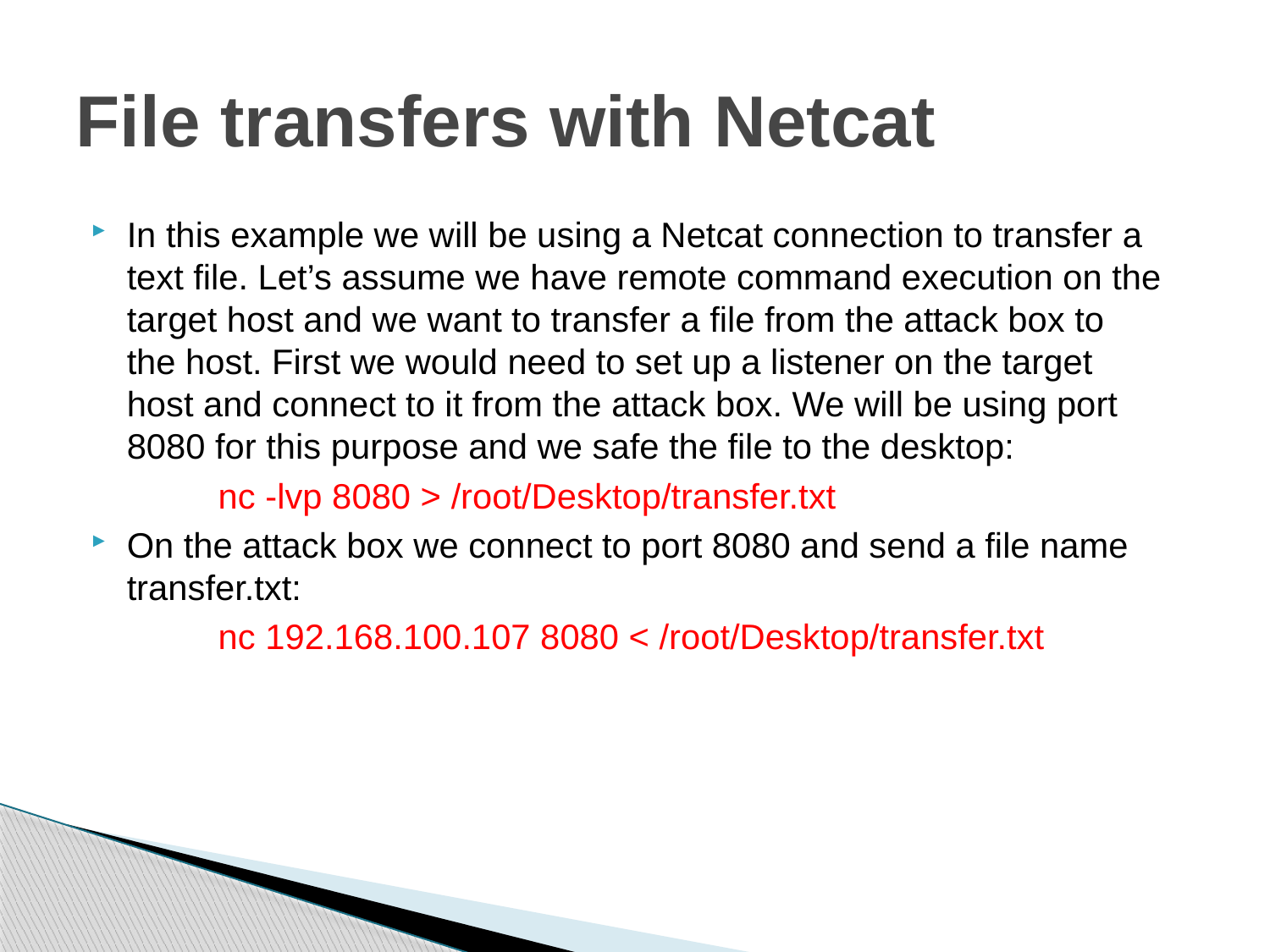

# File transfers with Netcat
In this example we will be using a Netcat connection to transfer a text file. Let’s assume we have remote command execution on the target host and we want to transfer a file from the attack box to the host. First we would need to set up a listener on the target host and connect to it from the attack box. We will be using port 8080 for this purpose and we safe the file to the desktop:
 	nc -lvp 8080 > /root/Desktop/transfer.txt
On the attack box we connect to port 8080 and send a file name transfer.txt:
	nc 192.168.100.107 8080 < /root/Desktop/transfer.txt